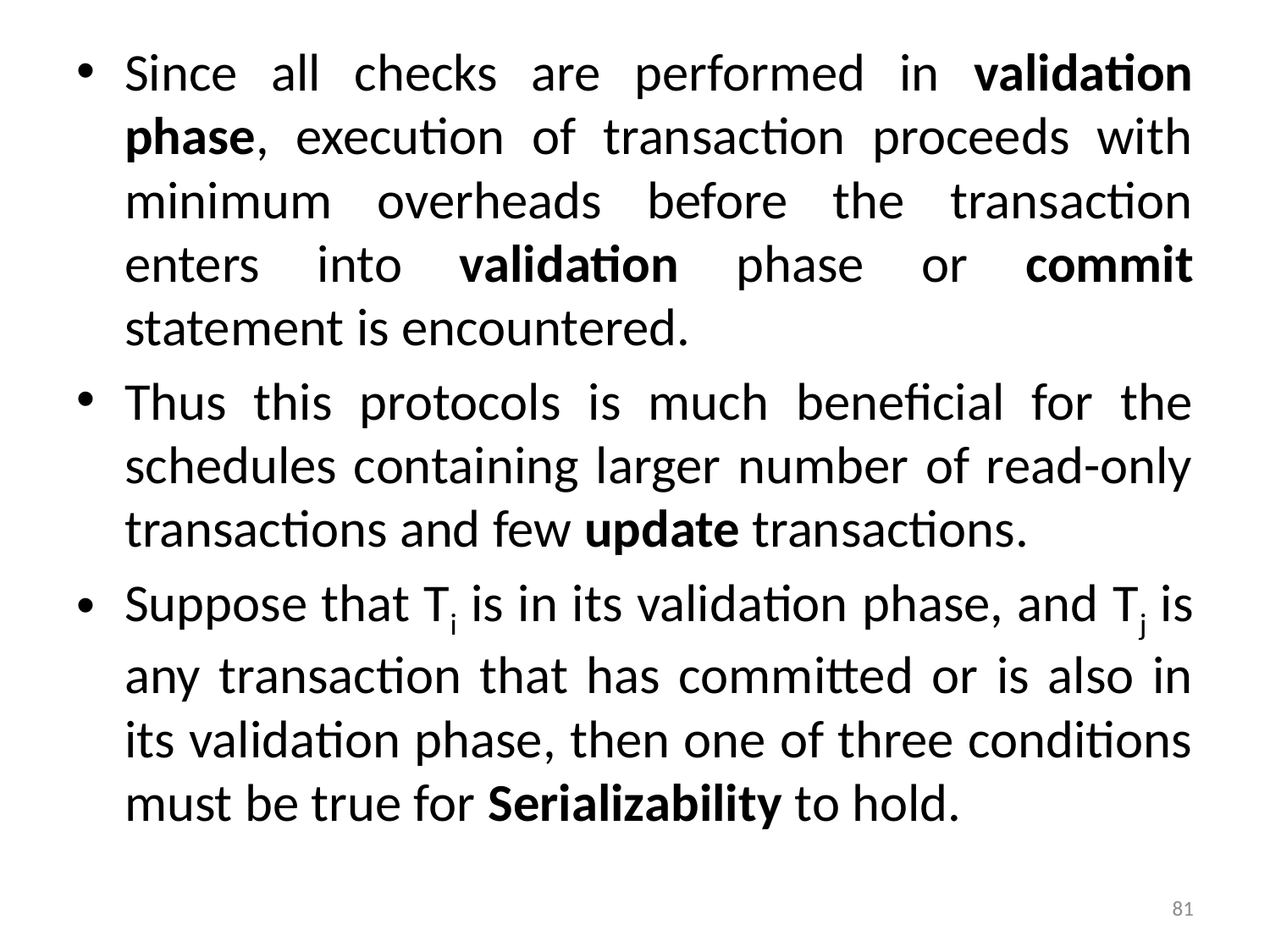

Since all checks are performed in validation phase, execution of transaction proceeds with minimum overheads before the transaction enters into validation phase or commit statement is encountered.
Thus this protocols is much beneficial for the schedules containing larger number of read-only transactions and few update transactions.
Suppose that Ti is in its validation phase, and Tj is any transaction that has committed or is also in its validation phase, then one of three conditions must be true for Serializability to hold.

81